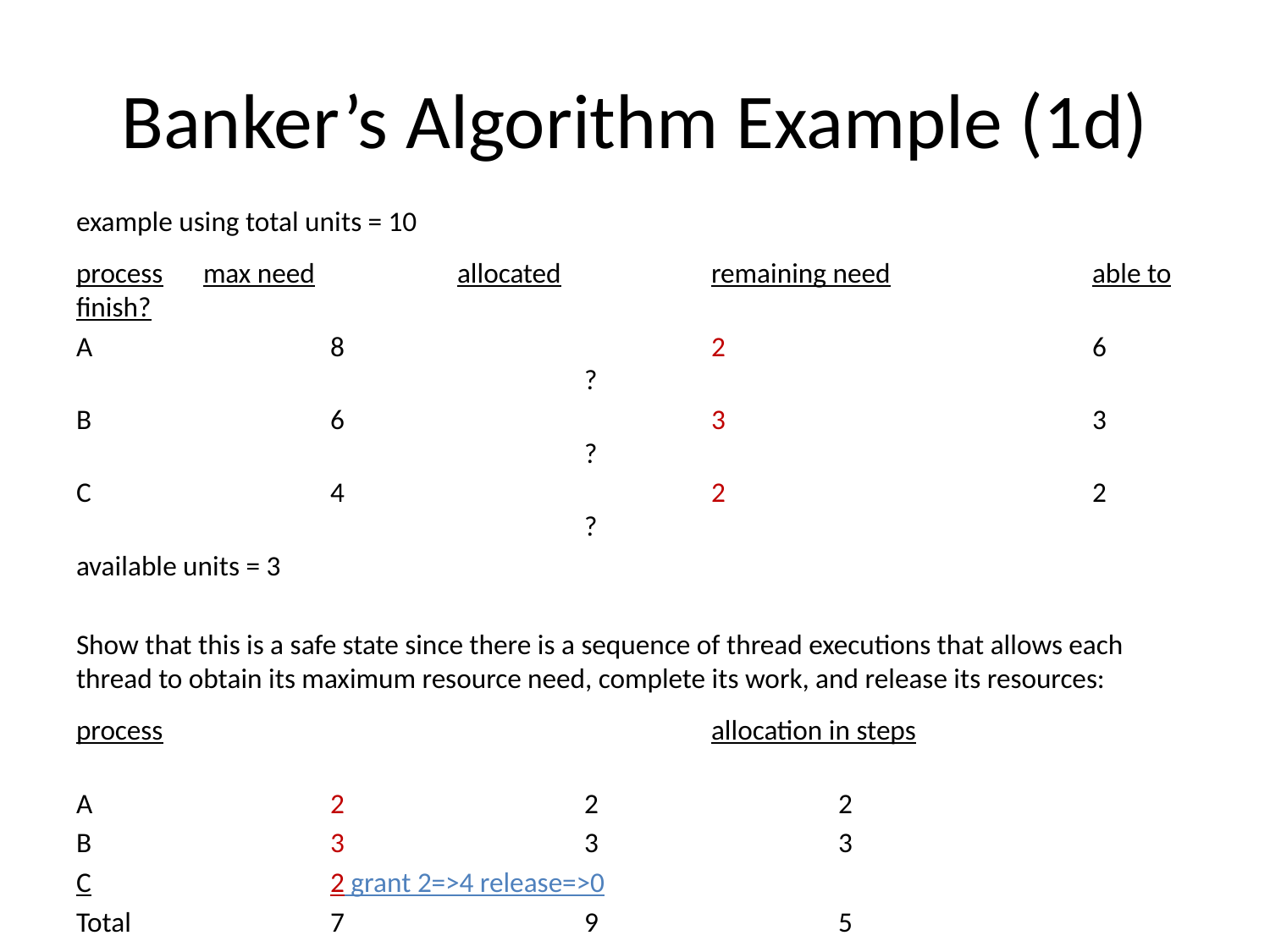

# Banker’s Algorithm Example (1d)
example using total units = 10

process	max need		allocated		remaining need		able to finish?
A		8			2			6				?
B		6			3			3				?
C		4			2			2				?
available units = 3

Show that this is a safe state since there is a sequence of thread executions that allows each thread to obtain its maximum resource need, complete its work, and release its resources:

process					allocation in steps
A		2		2		2
B		3		3		3
C		2 grant 2=>4 release=>0
Total		7		9		5